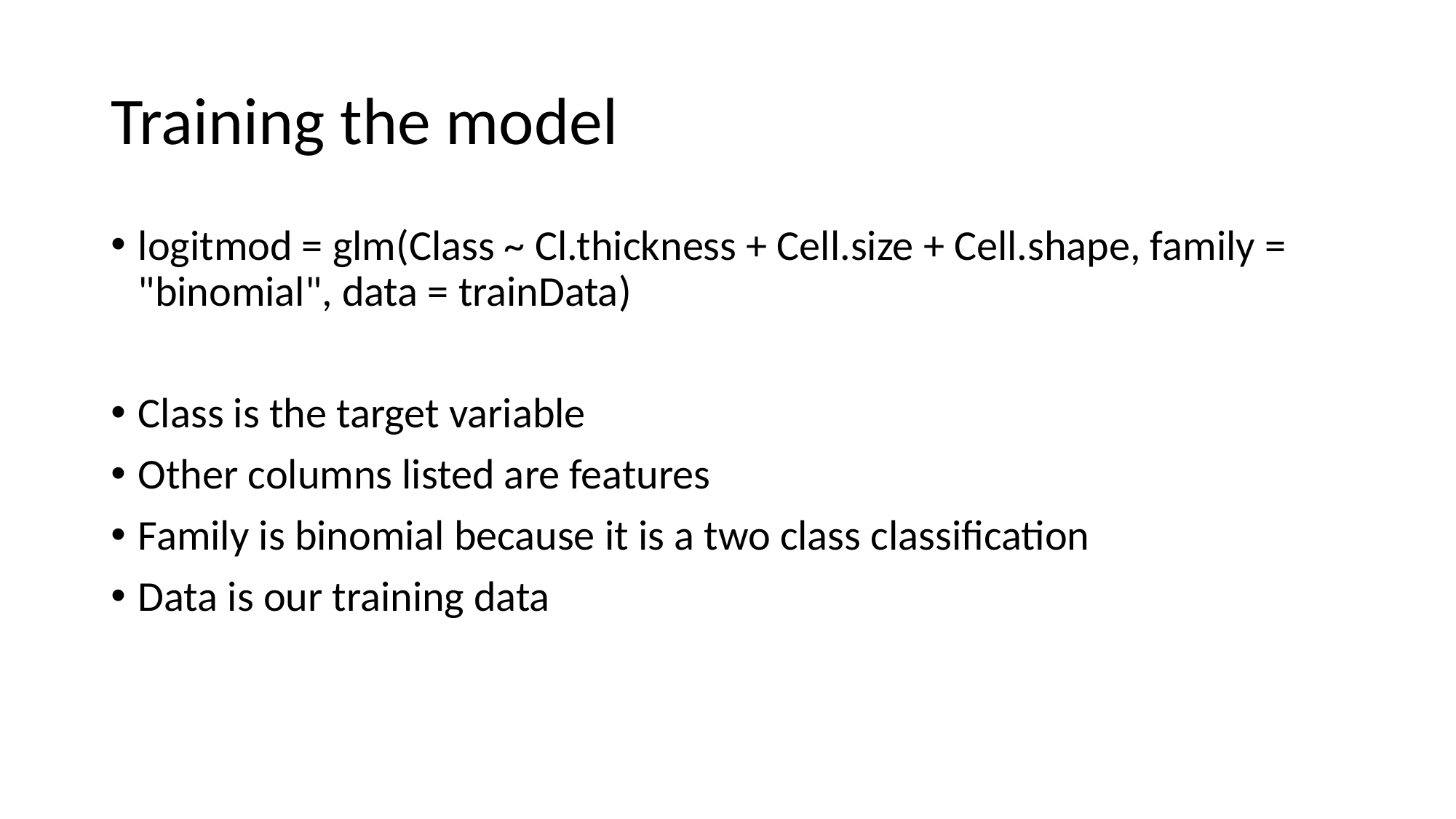

# Training the model
logitmod = glm(Class ~ Cl.thickness + Cell.size + Cell.shape, family = "binomial", data = trainData)

Class is the target variable
Other columns listed are features
Family is binomial because it is a two class classification
Data is our training data